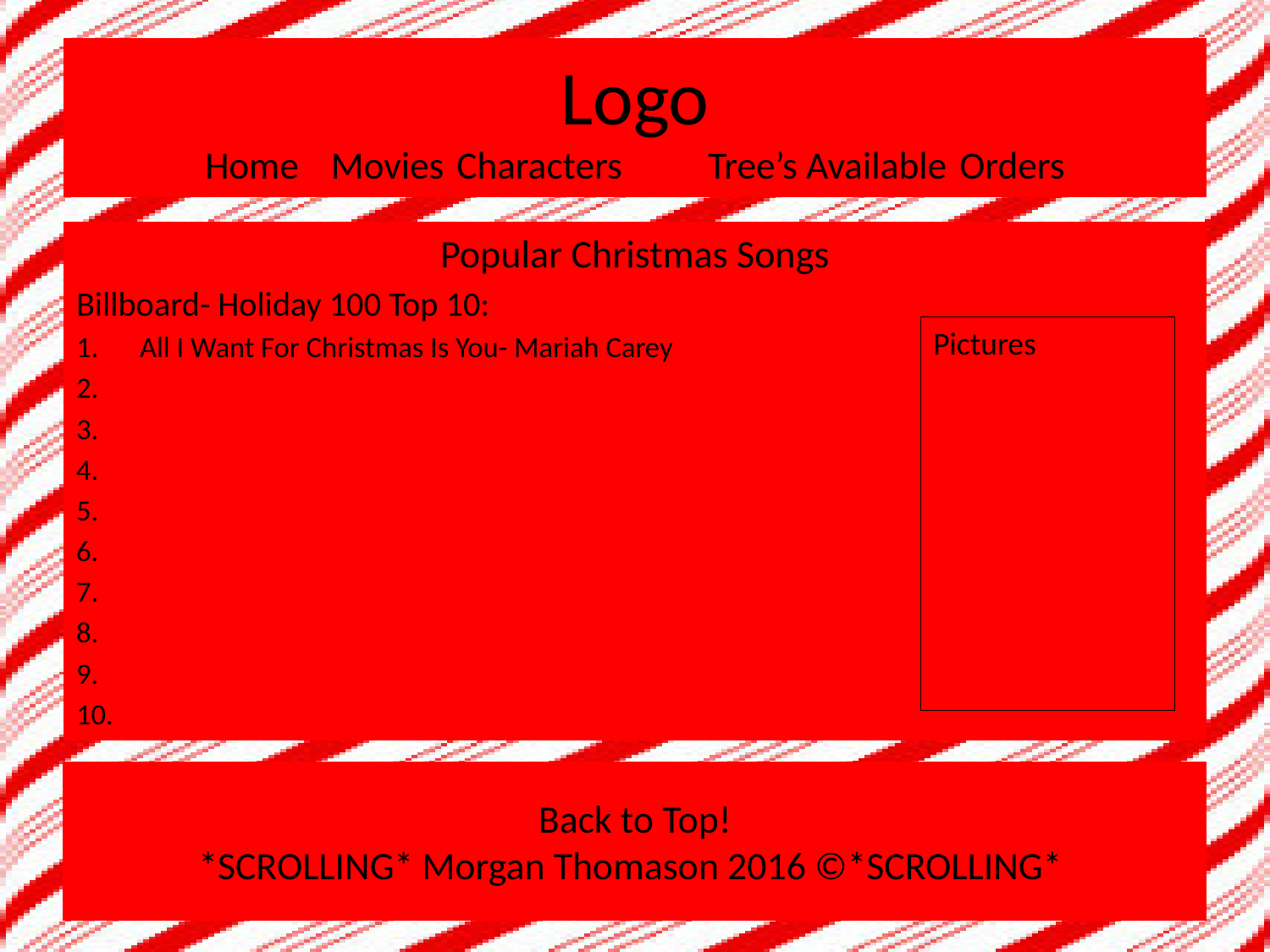

# Logo Home		Movies		Characters	Tree’s Available	Orders
Popular Christmas Songs
Billboard- Holiday 100 Top 10:
All I Want For Christmas Is You- Mariah Carey

Pictures

Back to Top!
*SCROLLING* Morgan Thomason 2016 ©*SCROLLING*